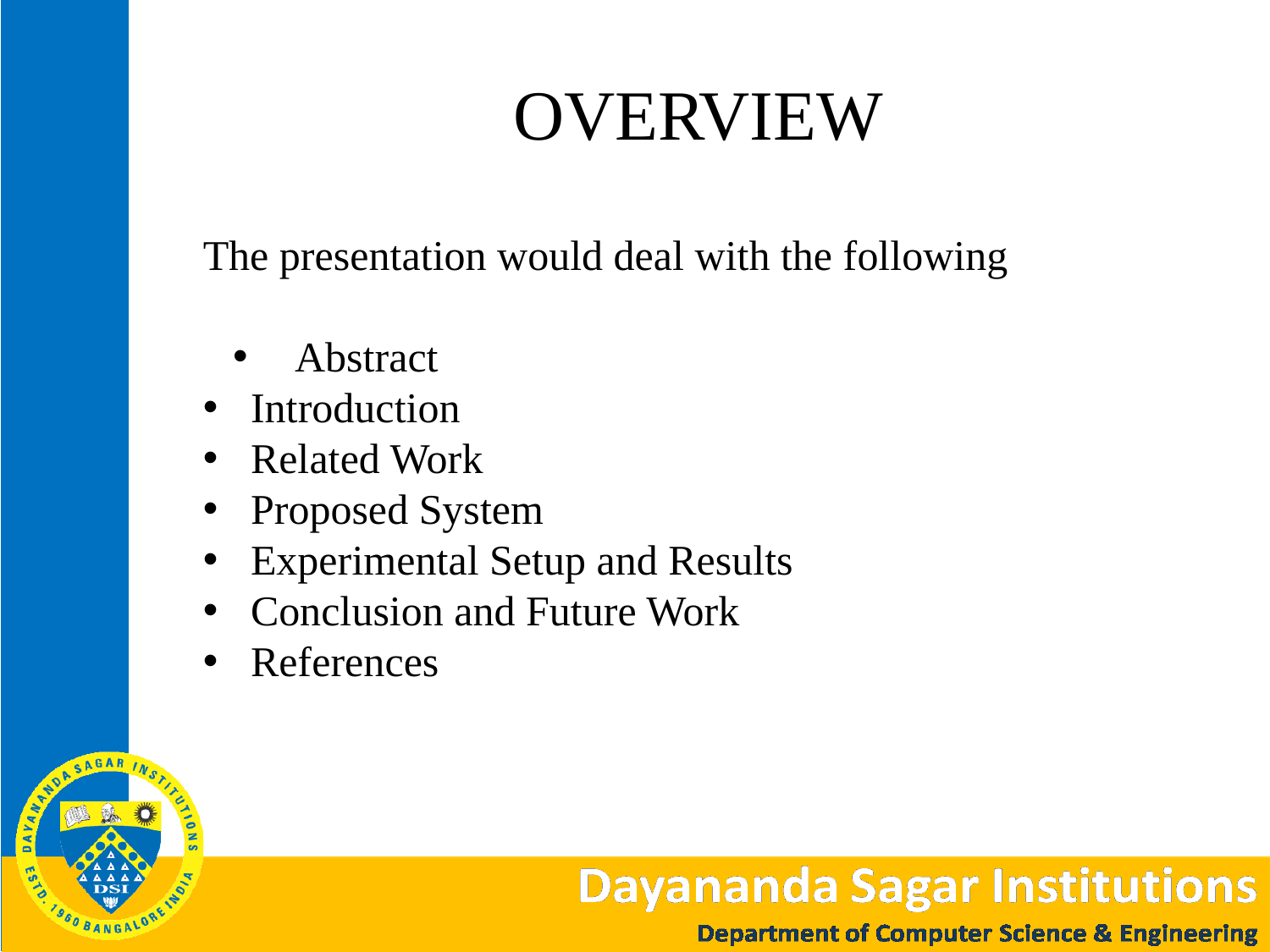

OVERVIEW
The presentation would deal with the following

   Abstract
Introduction
Related Work
Proposed System
Experimental Setup and Results
Conclusion and Future Work
References